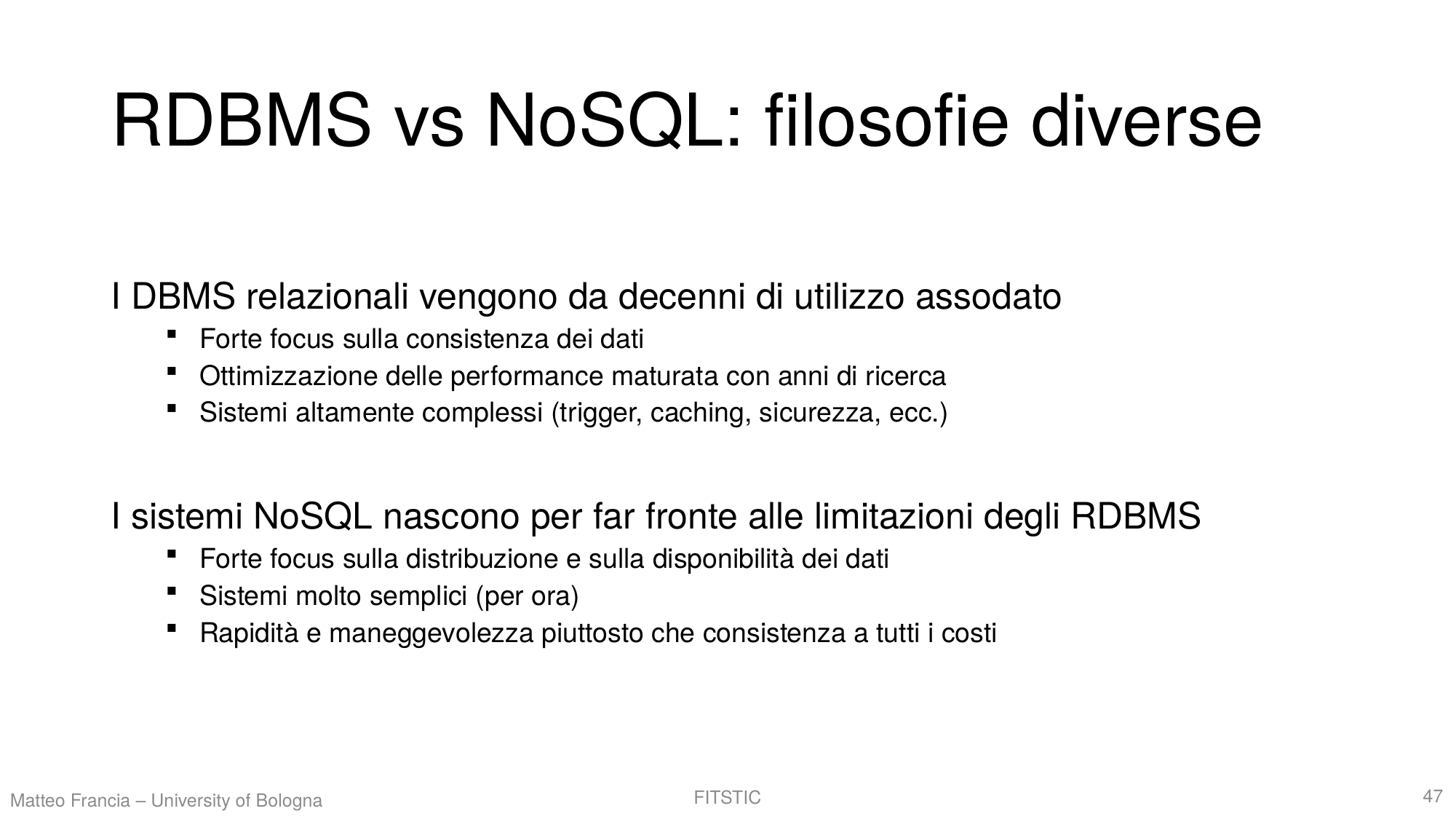

# RDBMS vs NoSQL: filosofie diverse
I DBMS relazionali vengono da decenni di utilizzo assodato
Forte focus sulla consistenza dei dati
Ottimizzazione delle performance maturata con anni di ricerca
Sistemi altamente complessi (trigger, caching, sicurezza, ecc.)

I sistemi NoSQL nascono per far fronte alle limitazioni degli RDBMS
Forte focus sulla distribuzione e sulla disponibilità dei dati
Sistemi molto semplici (per ora)
Rapidità e maneggevolezza piuttosto che consistenza a tutti i costi